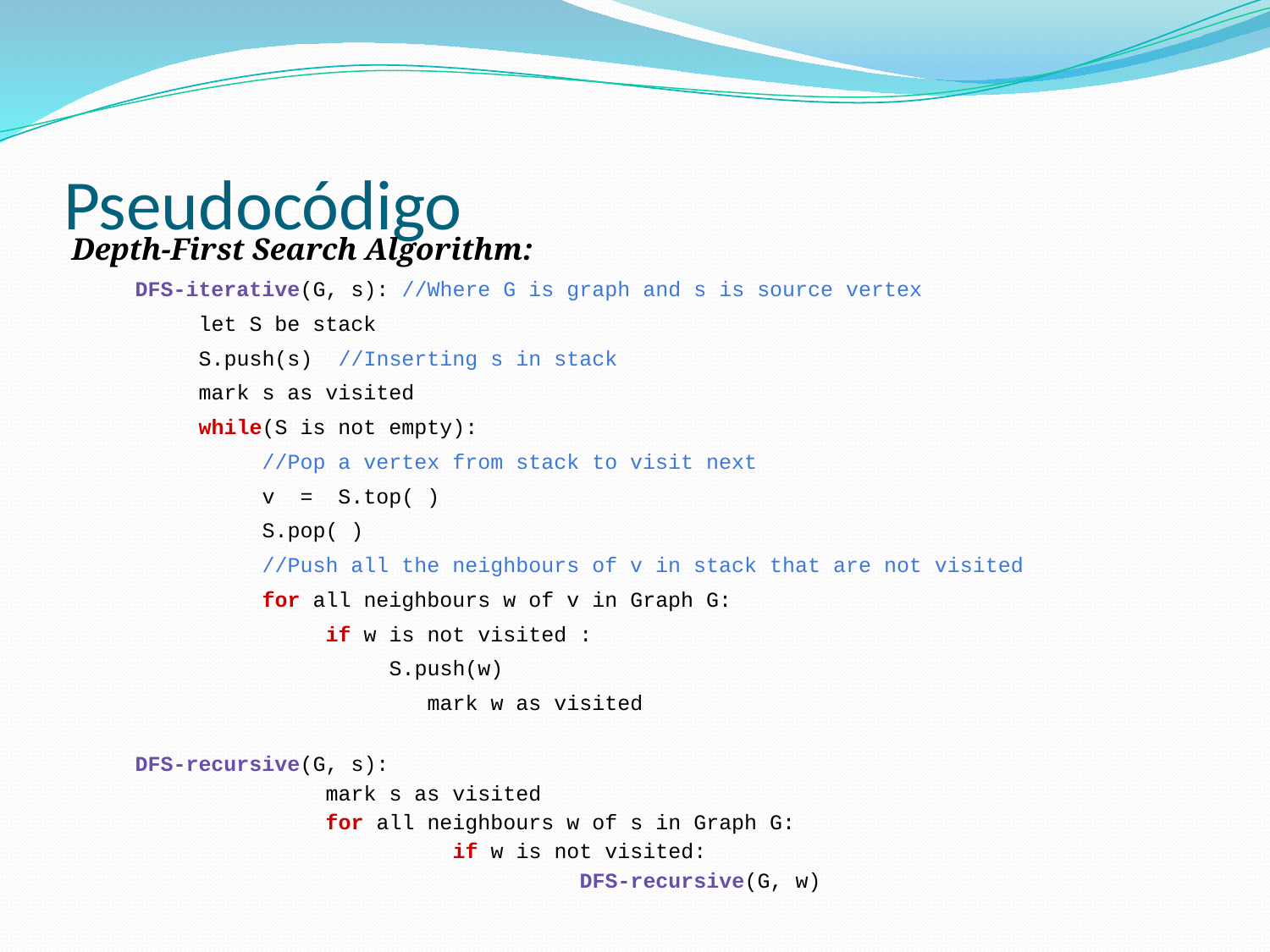

# Pseudocódigo
Depth-First Search Algorithm:
DFS-iterative(G, s): //Where G is graph and s is source vertex
let S be stack
S.push(s)  //Inserting s in stack
mark s as visited
while(S is not empty):
//Pop a vertex from stack to visit next
v  =  S.top( )
S.pop( )
//Push all the neighbours of v in stack that are not visited
for all neighbours w of v in Graph G:
if w is not visited :
S.push(w)
                 	mark w as visited
DFS-recursive(G, s):
		mark s as visited
		for all neighbours w of s in Graph G:
			if w is not visited:
				DFS-recursive(G, w)